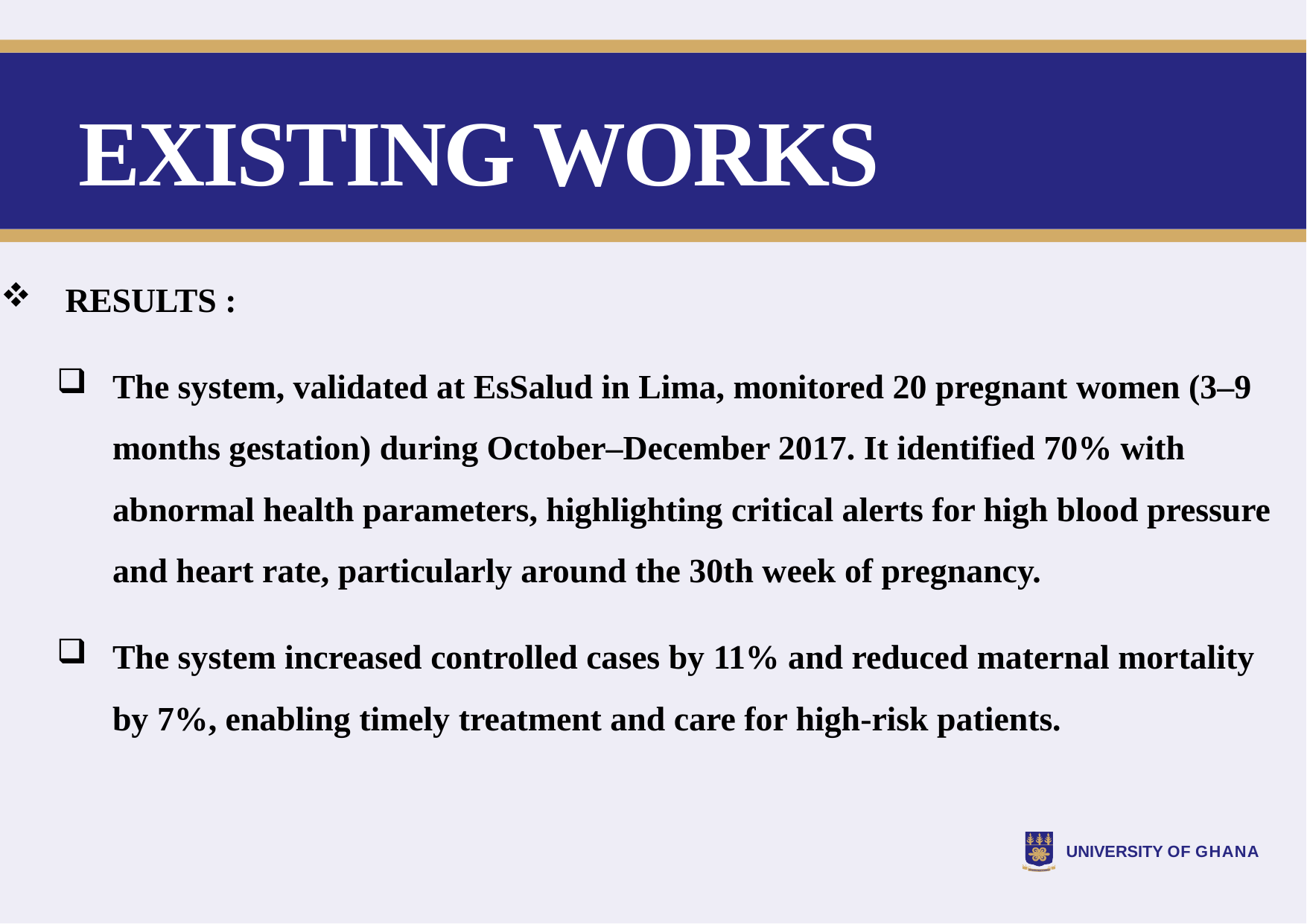

# EXISTING WORKS
 RESULTS :
The system, validated at EsSalud in Lima, monitored 20 pregnant women (3–9 months gestation) during October–December 2017. It identified 70% with abnormal health parameters, highlighting critical alerts for high blood pressure and heart rate, particularly around the 30th week of pregnancy.
The system increased controlled cases by 11% and reduced maternal mortality by 7%, enabling timely treatment and care for high-risk patients.

UNIVERSITY OF GHANA